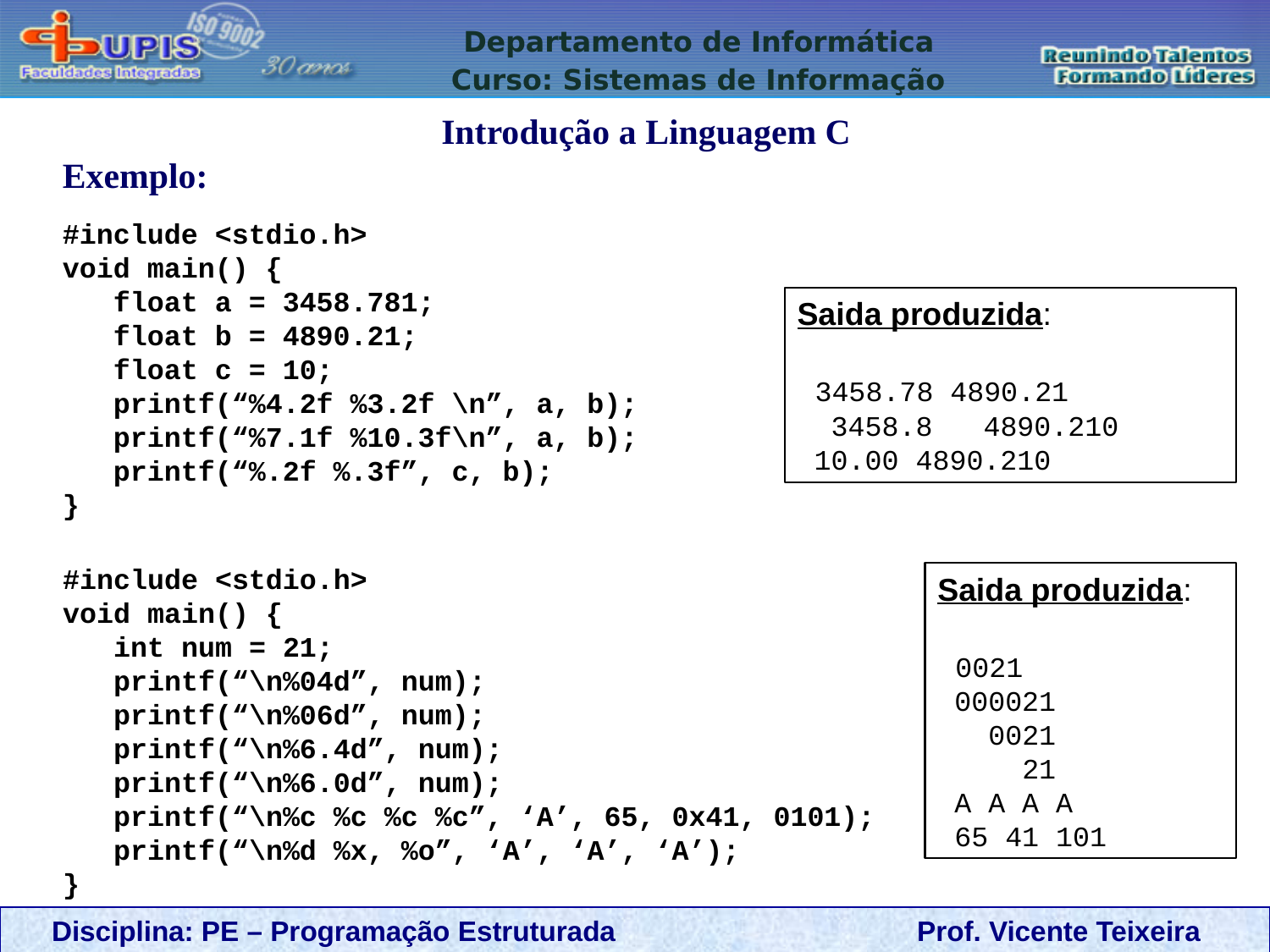

Introdução a Linguagem C
Exemplo:

#include <stdio.h>
void main() {
   float a = 3458.781;
   float b = 4890.21;
   float c = 10;
   printf(“%4.2f %3.2f \n”, a, b);
   printf(“%7.1f %10.3f\n”, a, b);
   printf(“%.2f %.3f”, c, b);
}

Saida produzida:

  3458.78 4890.21
  3458.8   4890.210
 10.00 4890.210
#include <stdio.h>
void main() {
   int num = 21;
   printf(“\n%04d”, num);
   printf(“\n%06d”, num);
   printf(“\n%6.4d”, num);
   printf(“\n%6.0d”, num);
   printf(“\n%c %c %c %c”, ‘A’, 65, 0x41, 0101);
   printf(“\n%d %x, %o”, ‘A’, ‘A’, ‘A’);
}

Saida produzida:

  0021
 000021
   0021
     21
 A A A A
 65 41 101